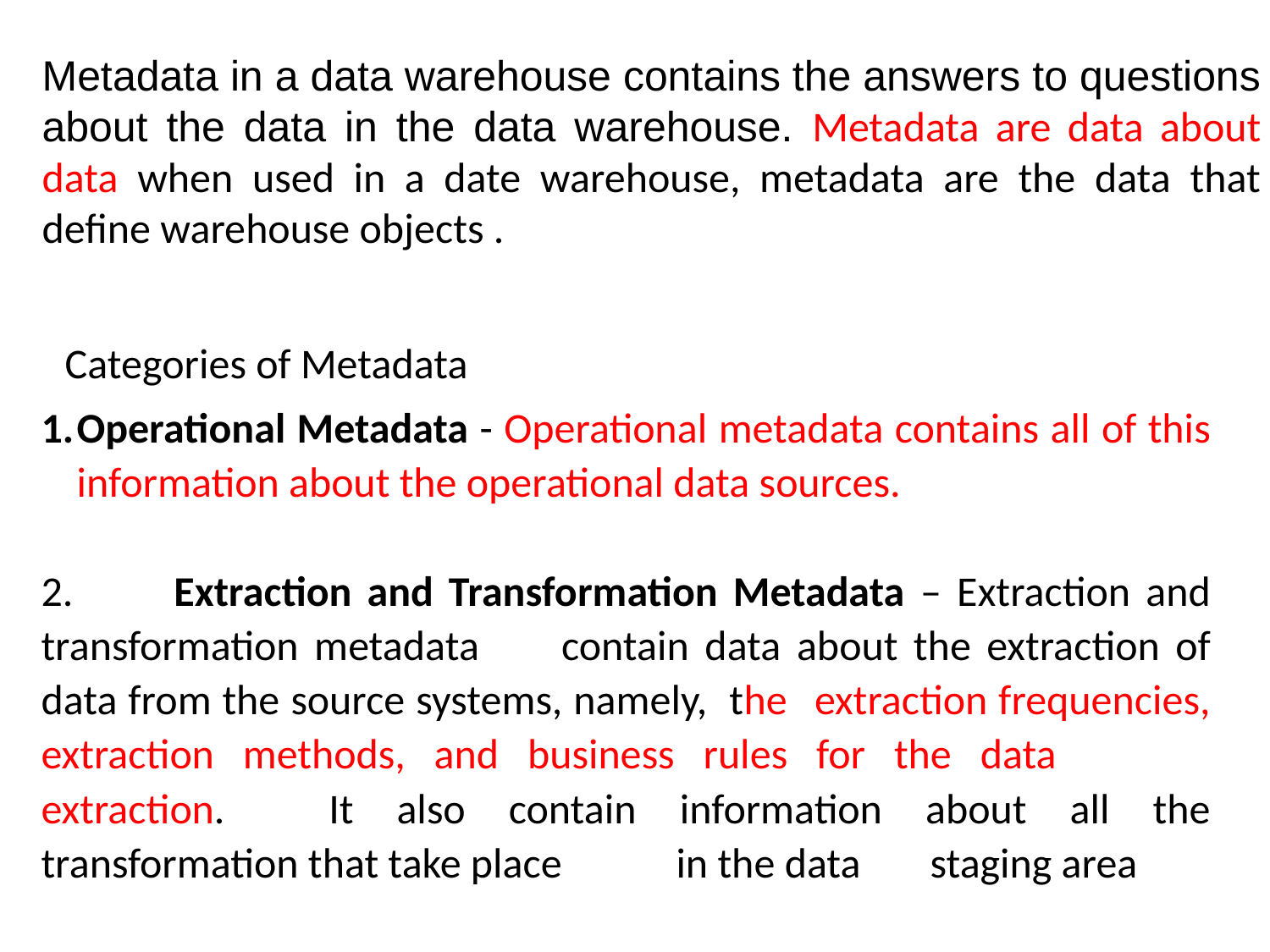

Metadata in a data warehouse contains the answers to questions about the data in the data warehouse. Metadata are data about data when used in a date warehouse, metadata are the data that define warehouse objects .
Categories of Metadata
Operational Metadata - Operational metadata contains all of this information about the operational data sources.

2. 	Extraction and Transformation Metadata – Extraction and transformation metadata 	contain data about the extraction of data from the source systems, namely,  the 	extraction frequencies, extraction methods, and business rules for the data 	extraction. 	It also contain information about all the transformation that take place 	in the data 	staging area